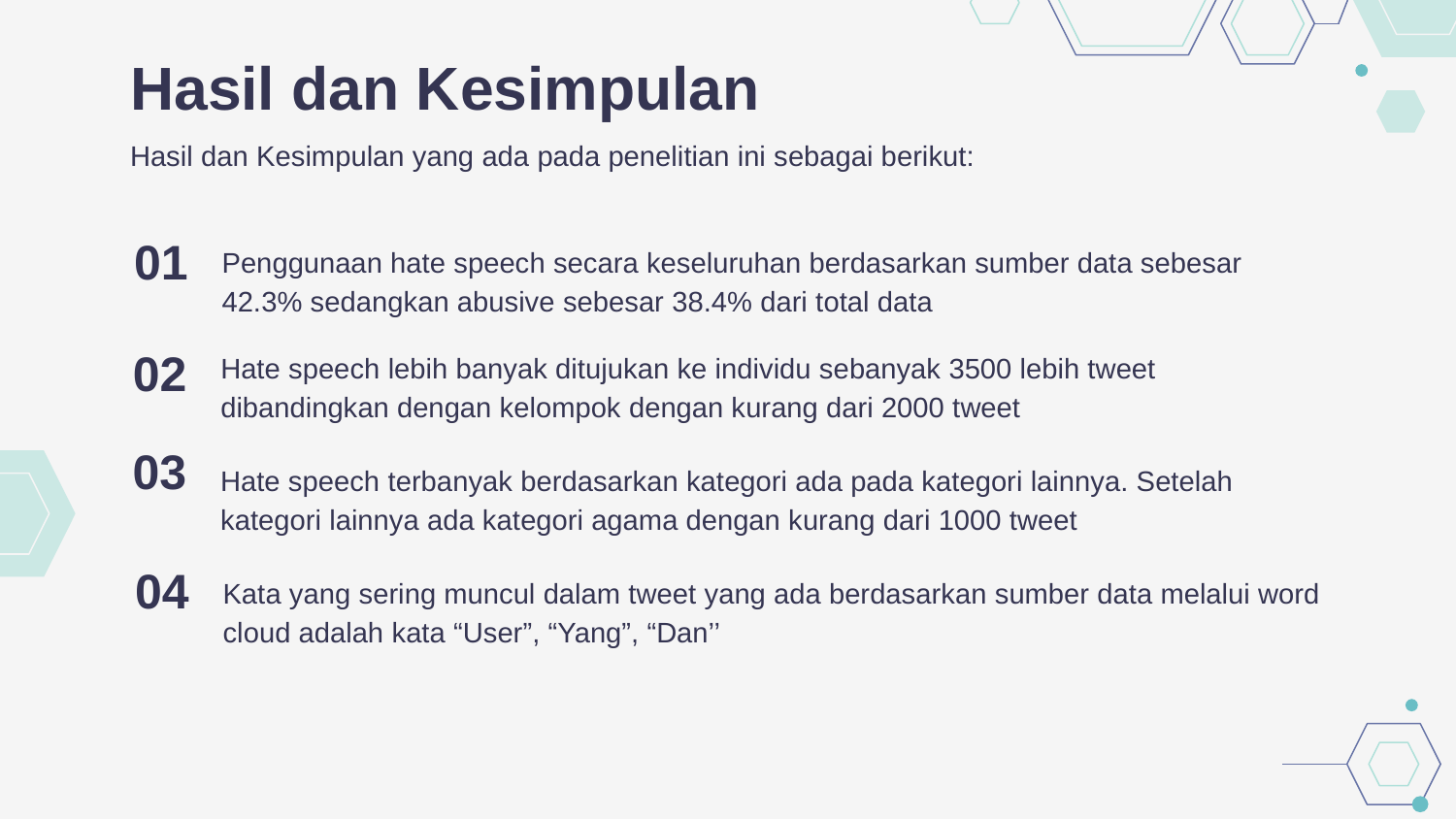

# Hasil dan Kesimpulan
Hasil dan Kesimpulan yang ada pada penelitian ini sebagai berikut:
01
Penggunaan hate speech secara keseluruhan berdasarkan sumber data sebesar 42.3% sedangkan abusive sebesar 38.4% dari total data
02
Hate speech lebih banyak ditujukan ke individu sebanyak 3500 lebih tweet dibandingkan dengan kelompok dengan kurang dari 2000 tweet
03
Hate speech terbanyak berdasarkan kategori ada pada kategori lainnya. Setelah kategori lainnya ada kategori agama dengan kurang dari 1000 tweet
04
Kata yang sering muncul dalam tweet yang ada berdasarkan sumber data melalui word cloud adalah kata “User”, “Yang”, “Dan’’